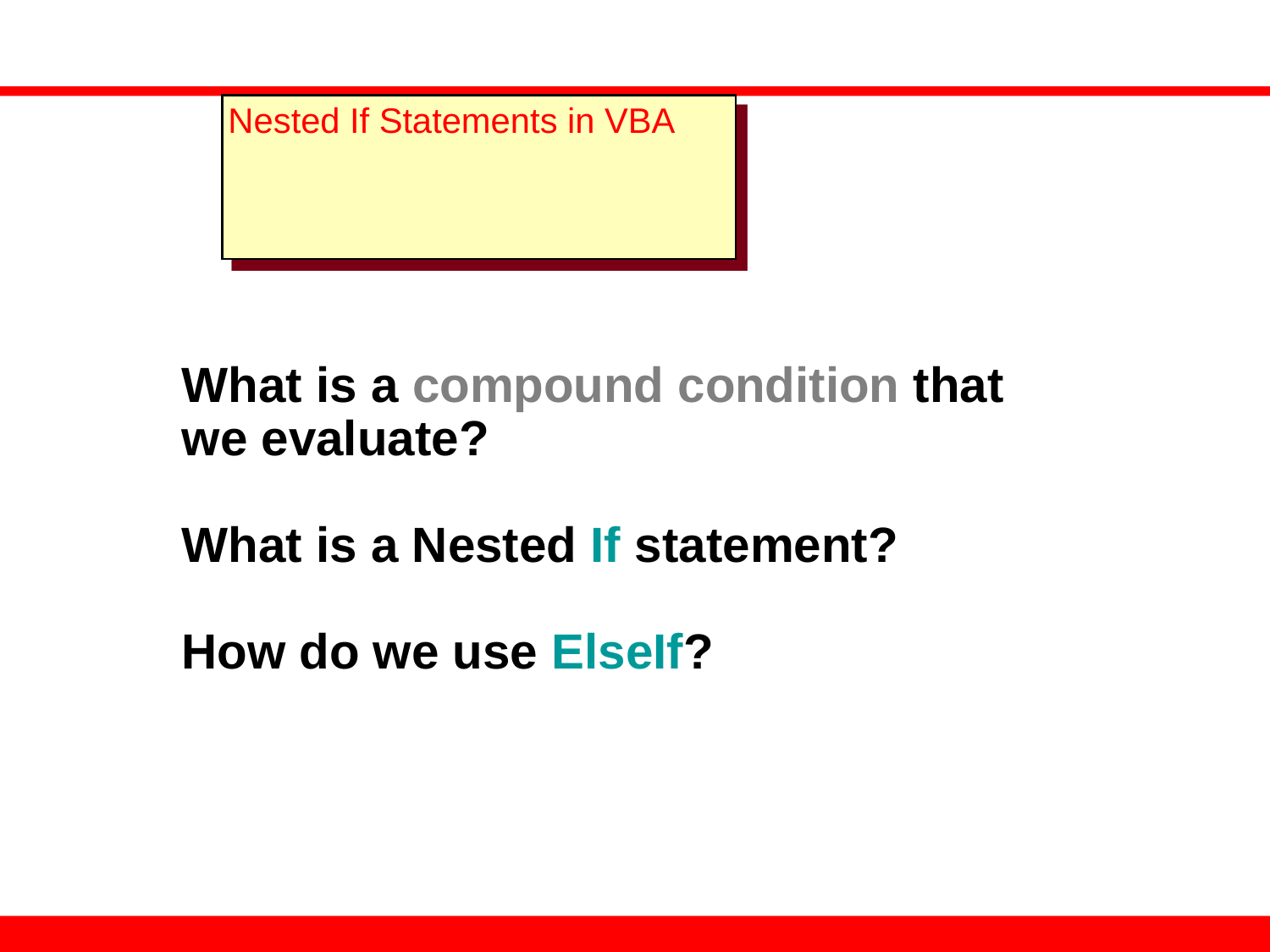

# Nested If Statements in VBA

What is a compound condition that we evaluate?

What is a Nested If statement?

How do we use ElseIf?